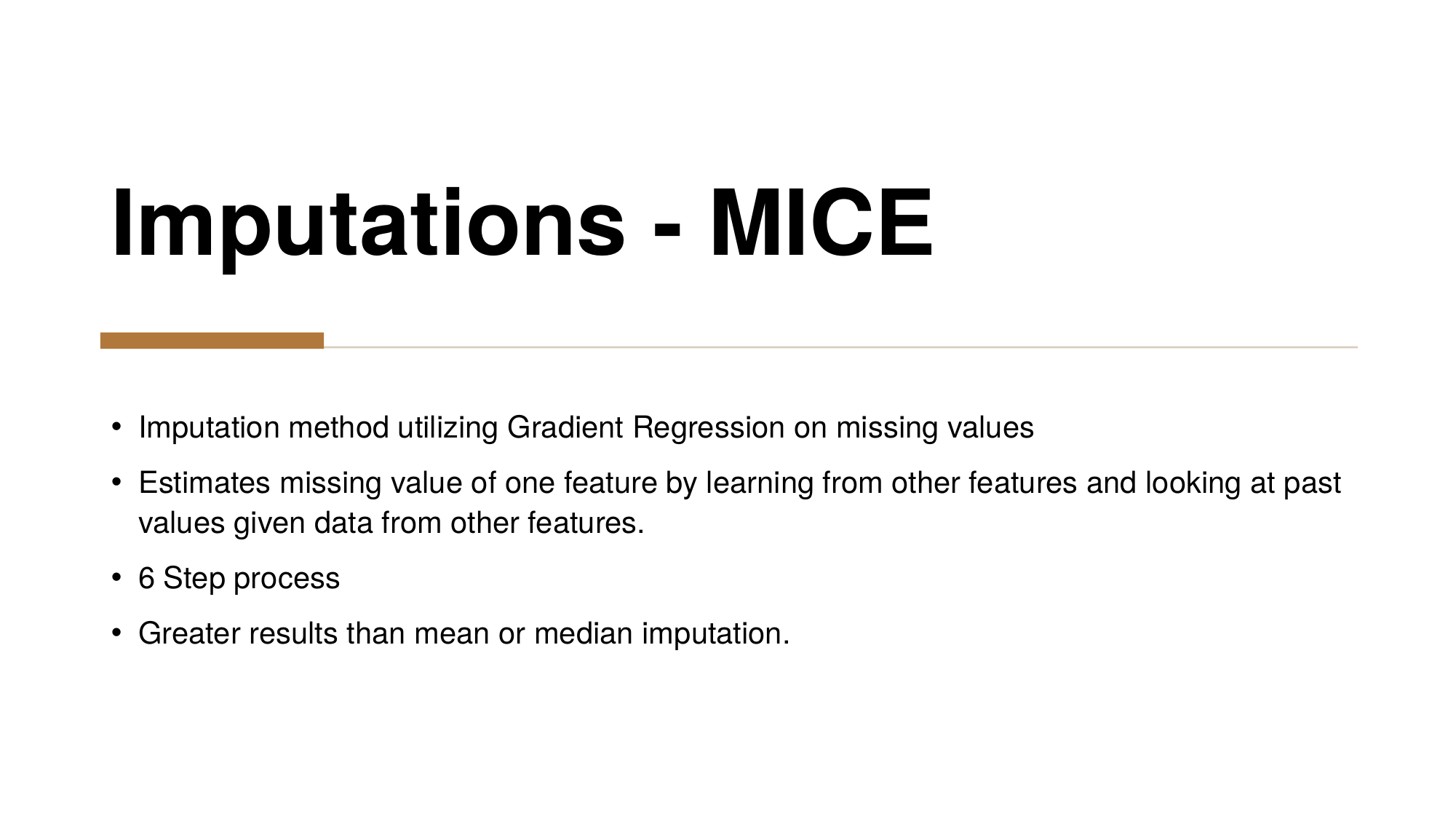

# Imputations - MICE

Imputation method utilizing Gradient Regression on missing values
Estimates missing value of one feature by learning from other features and looking at past values given data from other features.
6 Step process
Greater results than mean or median imputation.